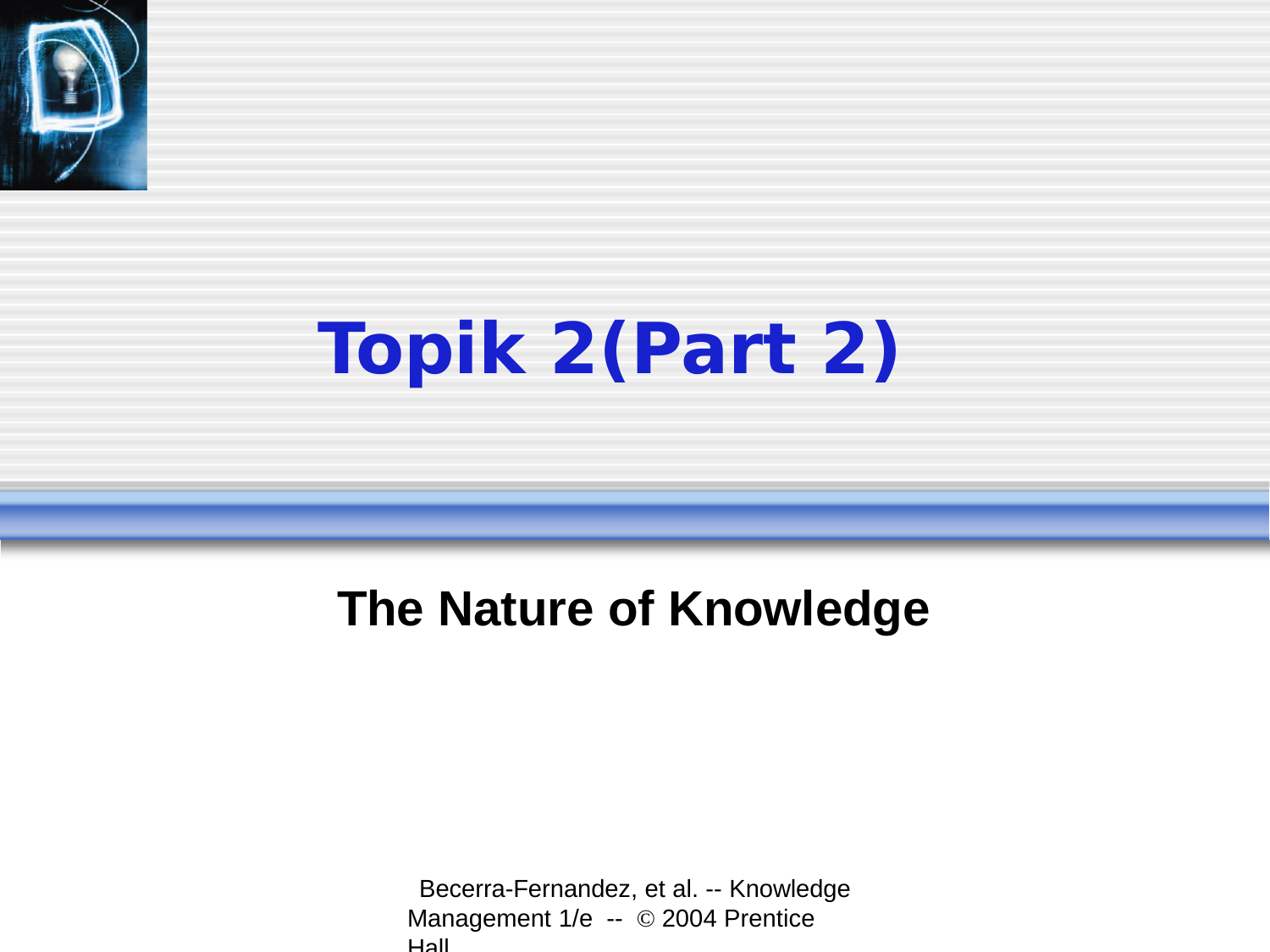

# Topik 2(Part 2)
The Nature of Knowledge
Becerra-Fernandez, et al. -- Knowledge  Management 1/e -- © 2004 Prentice Hall